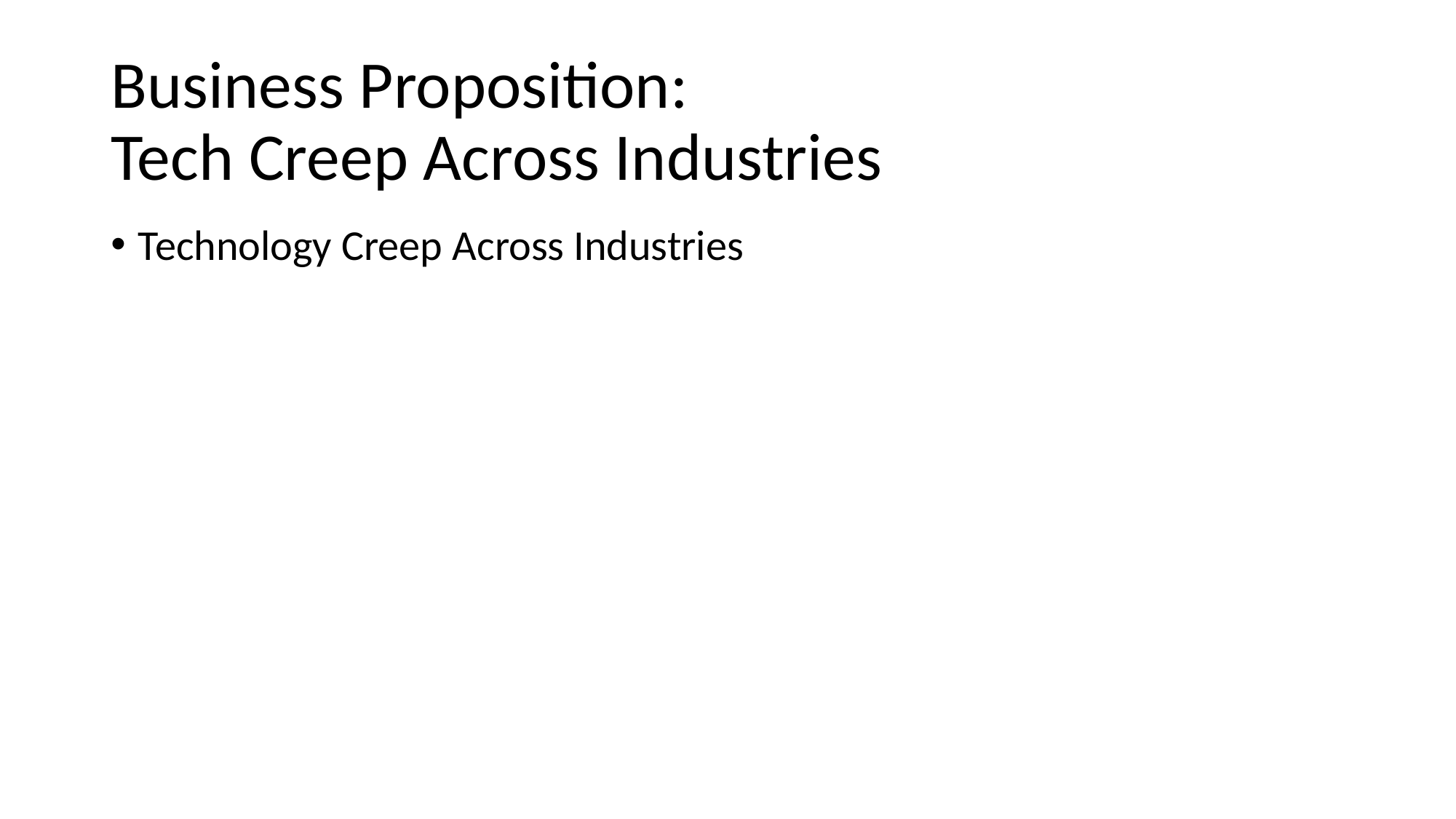

# Business Proposition: Tech Creep Across Industries
Technology Creep Across Industries